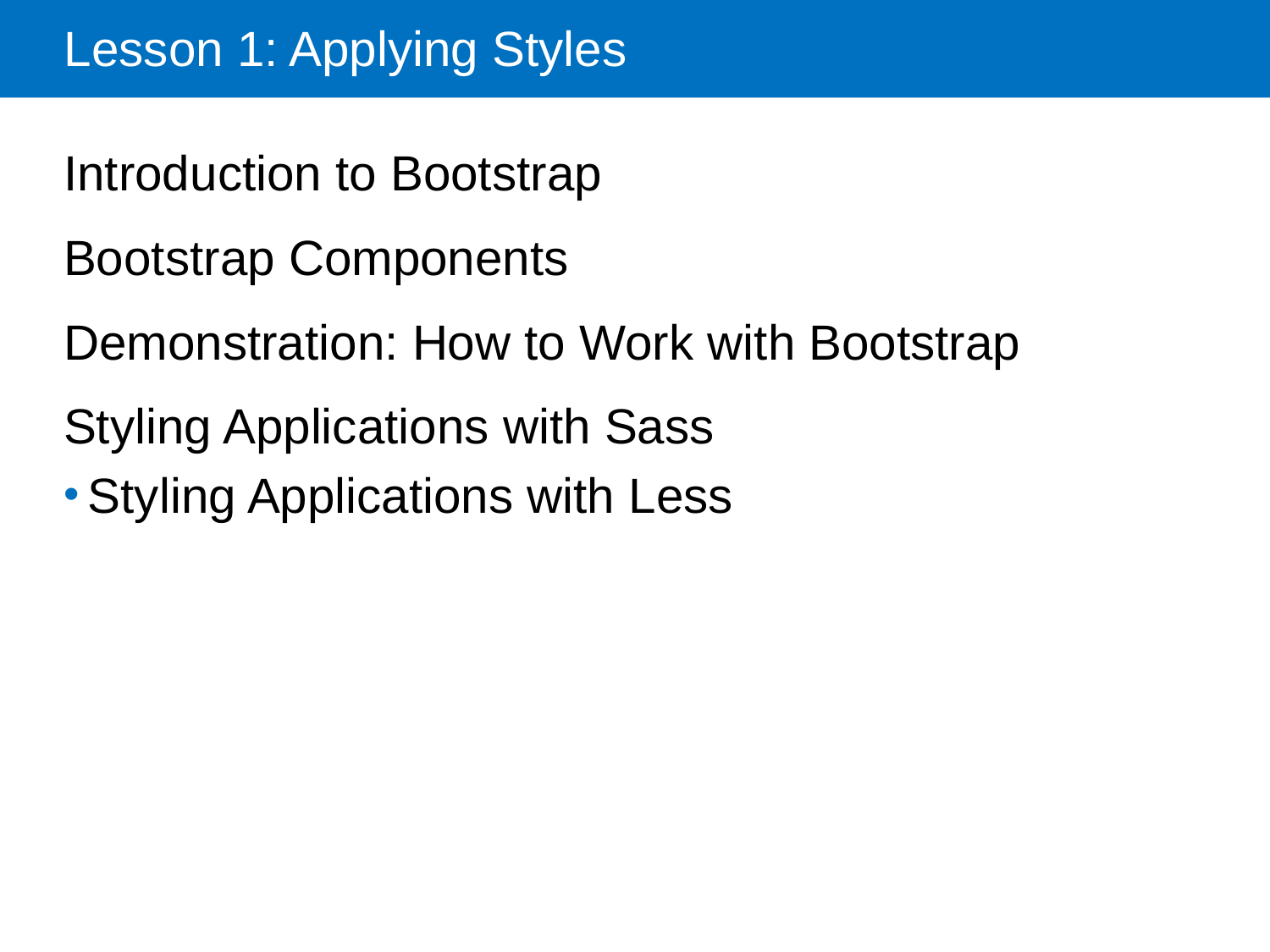

# Lesson 1: Applying Styles
Introduction to Bootstrap
Bootstrap Components
Demonstration: How to Work with Bootstrap
Styling Applications with Sass
Styling Applications with Less